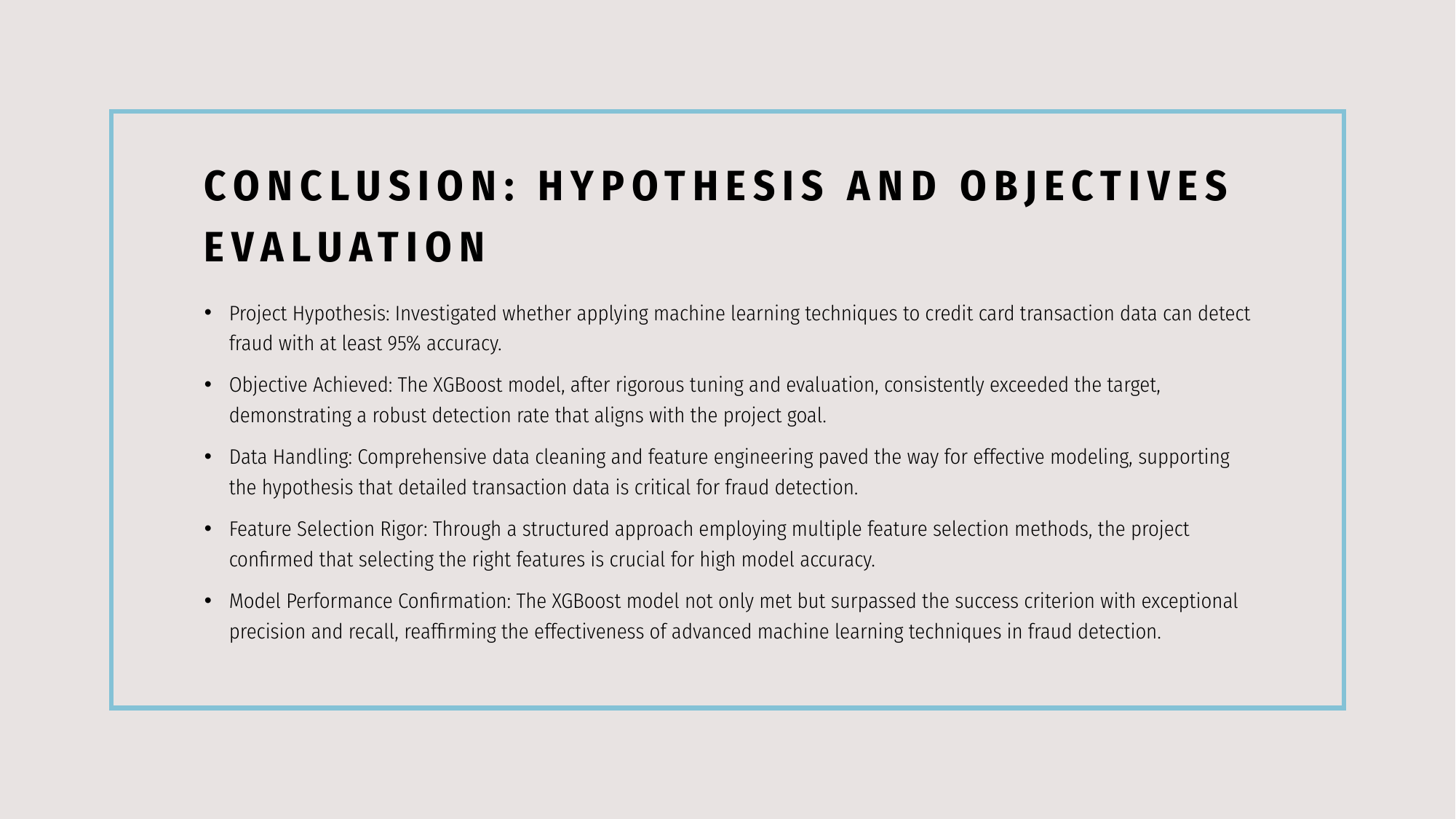

# Conclusion: Hypothesis and Objectives Evaluation
Project Hypothesis: Investigated whether applying machine learning techniques to credit card transaction data can detect fraud with at least 95% accuracy.
Objective Achieved: The XGBoost model, after rigorous tuning and evaluation, consistently exceeded the target, demonstrating a robust detection rate that aligns with the project goal.
Data Handling: Comprehensive data cleaning and feature engineering paved the way for effective modeling, supporting the hypothesis that detailed transaction data is critical for fraud detection.
Feature Selection Rigor: Through a structured approach employing multiple feature selection methods, the project confirmed that selecting the right features is crucial for high model accuracy.
Model Performance Confirmation: The XGBoost model not only met but surpassed the success criterion with exceptional precision and recall, reaffirming the effectiveness of advanced machine learning techniques in fraud detection.